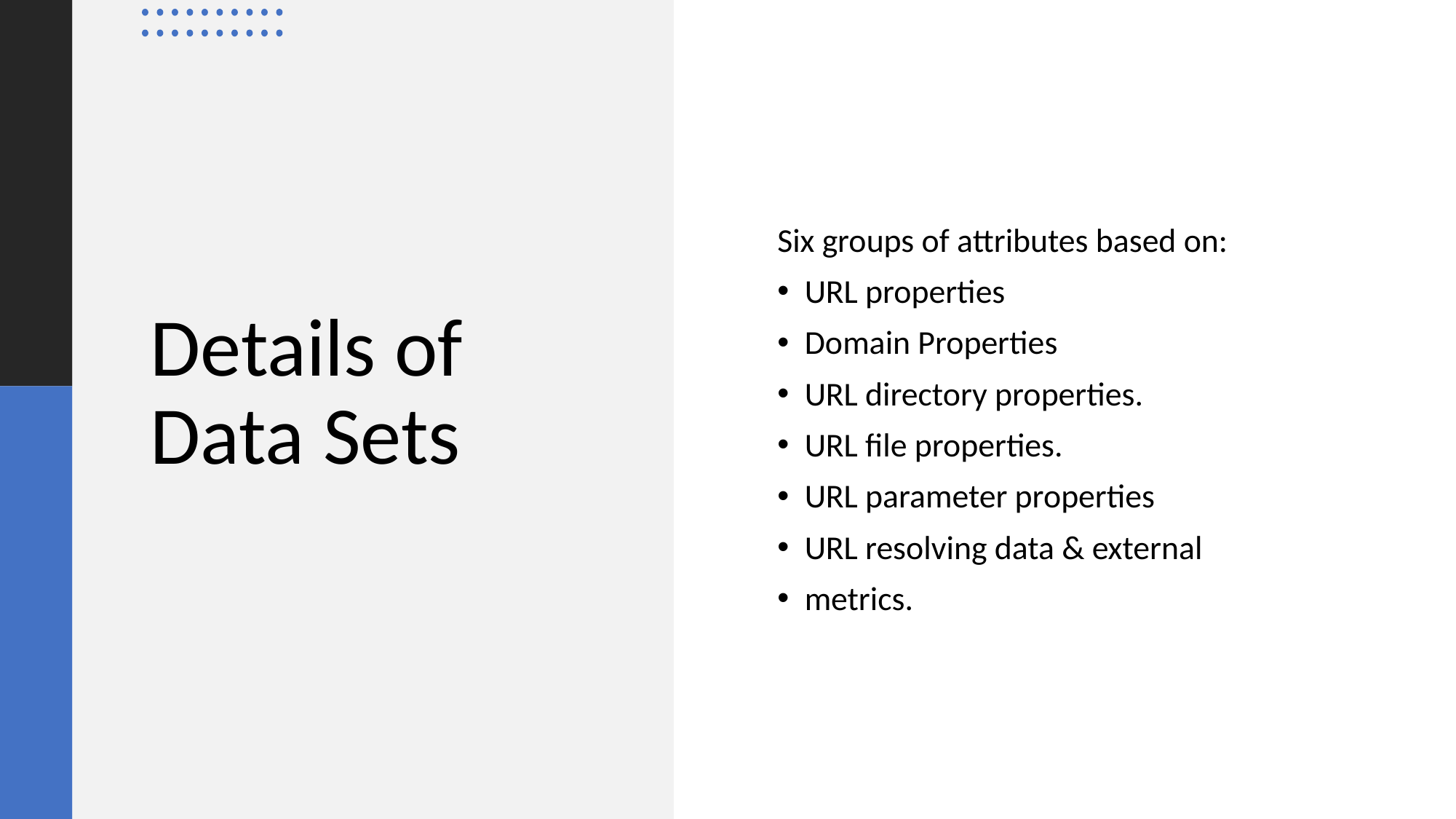

Six groups of attributes based on:
URL properties
Domain Properties
URL directory properties.
URL file properties.
URL parameter properties
URL resolving data & external
metrics.
# Details of Data Sets